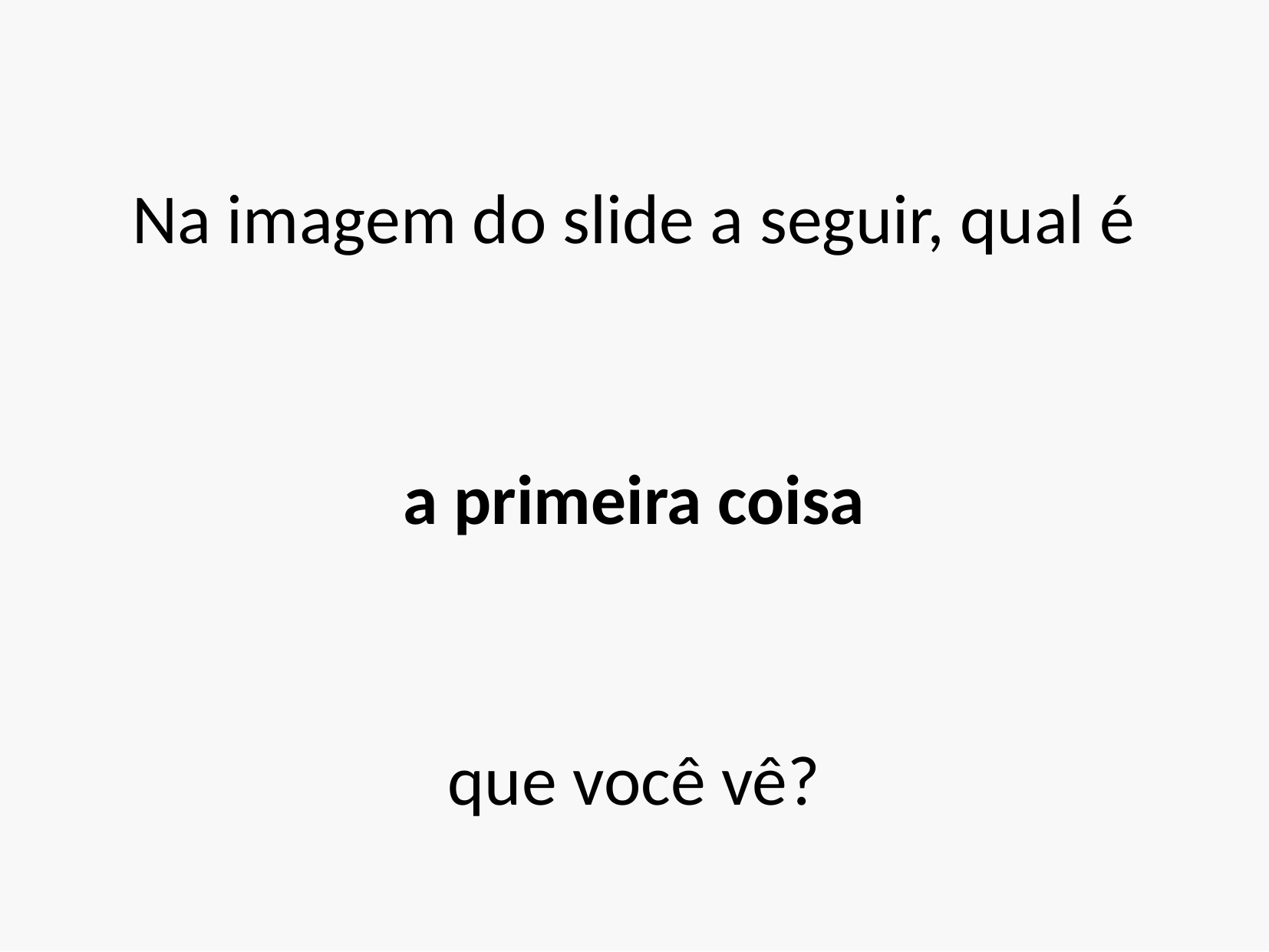

# Na imagem do slide a seguir, qual é

a primeira coisa

que você vê?